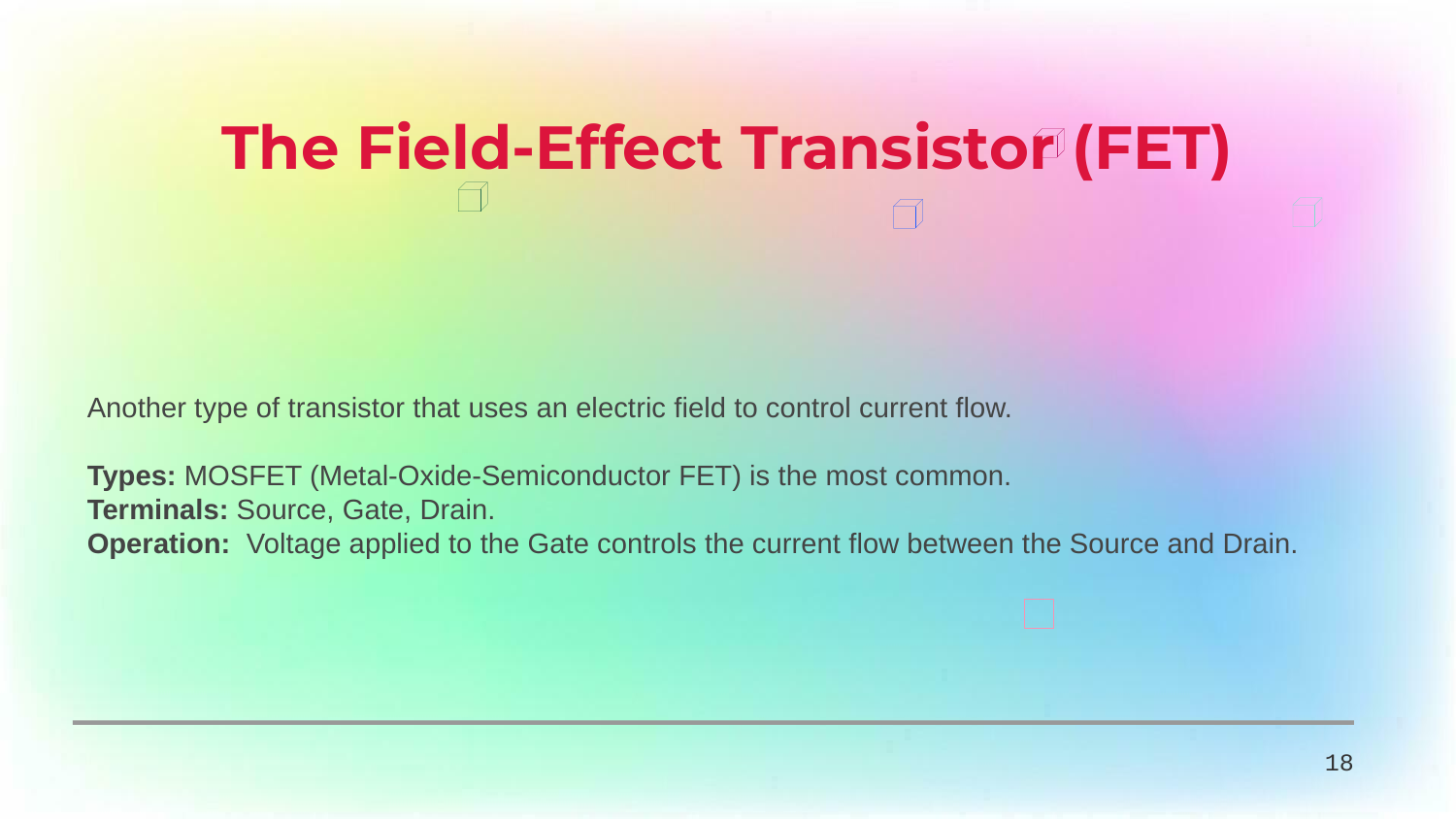

The Field-Effect Transistor (FET)

Another type of transistor that uses an electric field to control current flow.

Types: MOSFET (Metal-Oxide-Semiconductor FET) is the most common.
Terminals: Source, Gate, Drain.
Operation:  Voltage applied to the Gate controls the current flow between the Source and Drain.

18